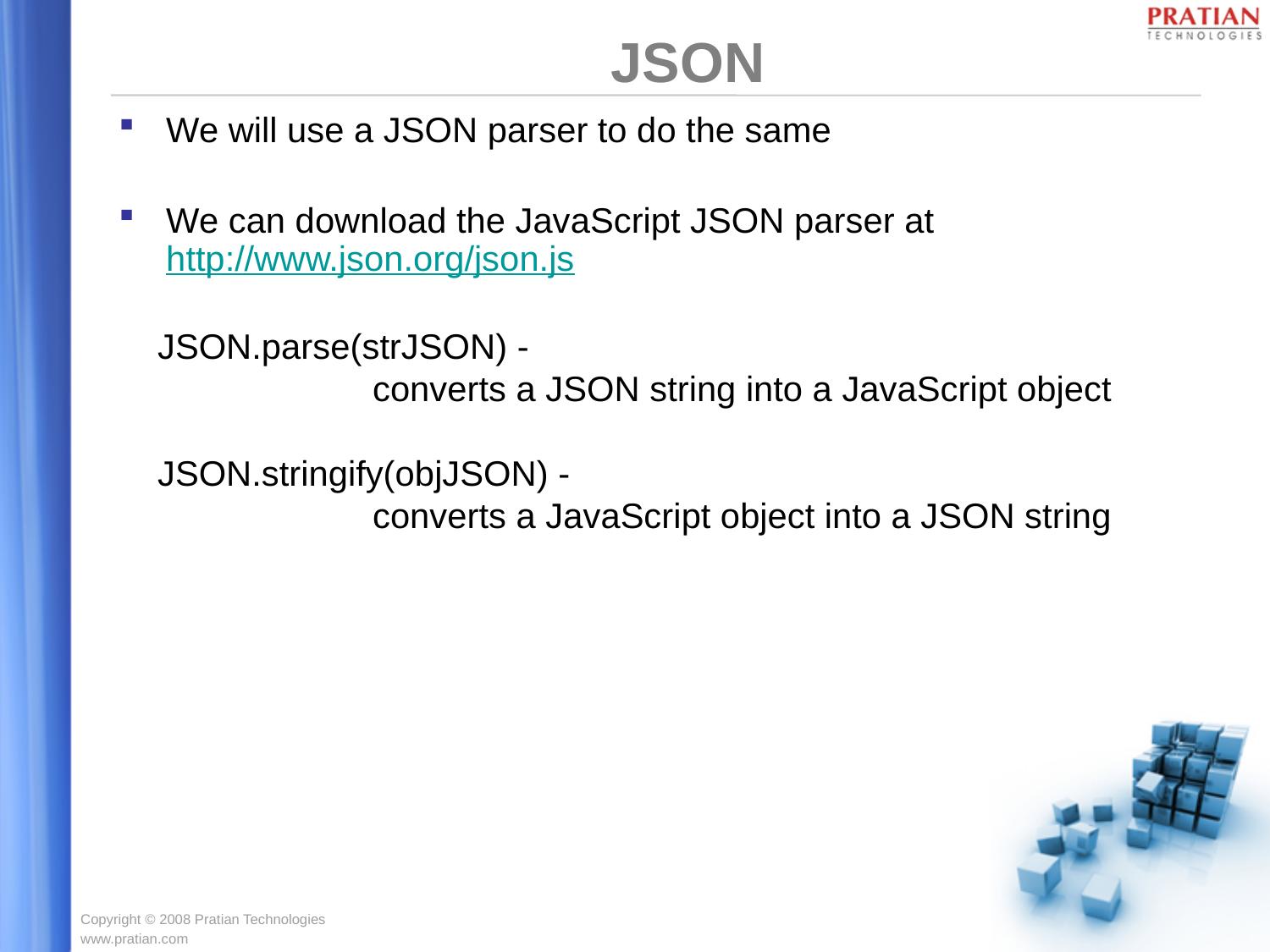

JSON
We will use a JSON parser to do the same

We can download the JavaScript JSON parser at  http://www.json.org/json.js

    JSON.parse(strJSON) -
		converts a JSON string into a JavaScript object

    JSON.stringify(objJSON) -
		converts a JavaScript object into a JSON string